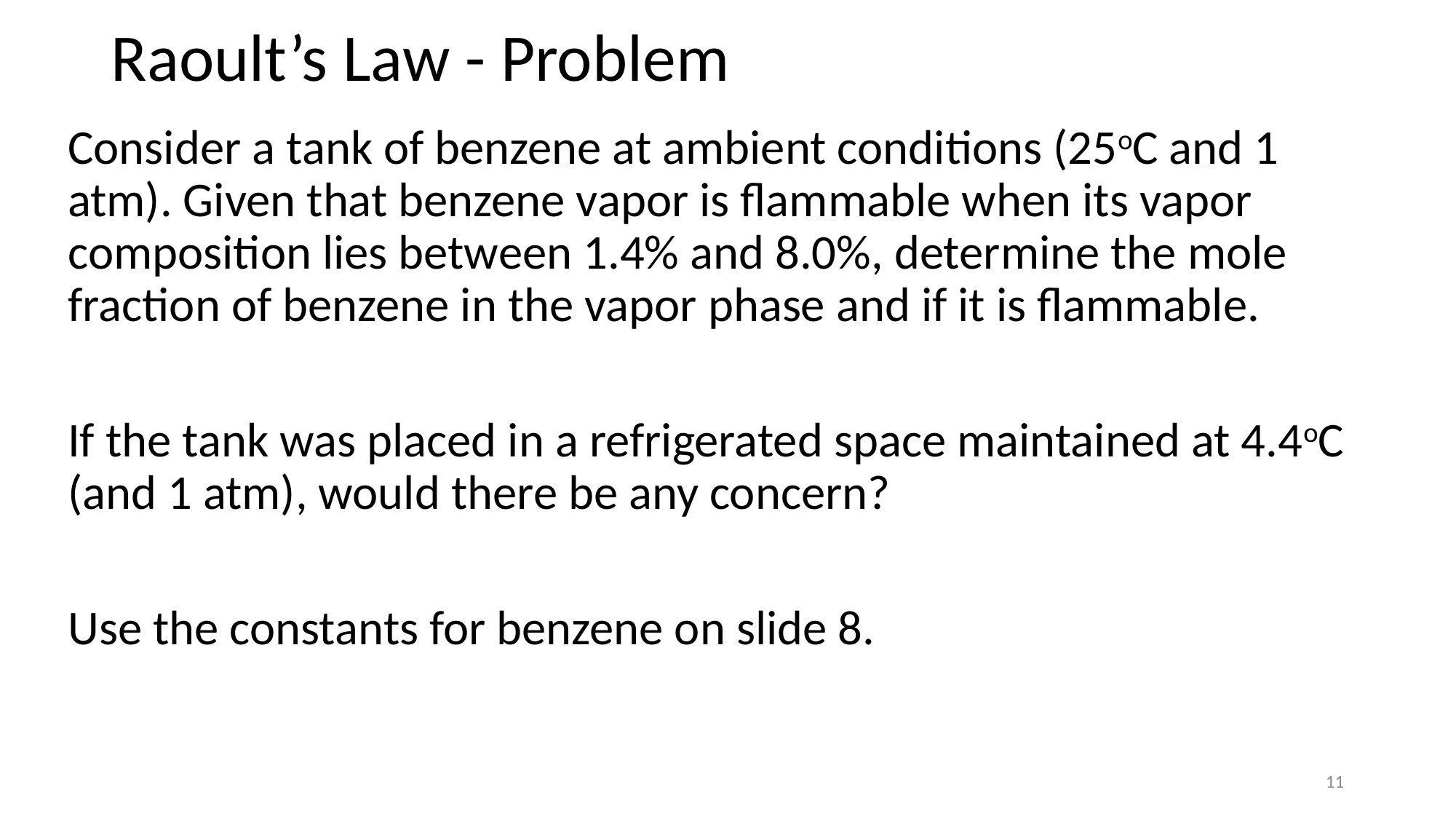

# Raoult’s Law - Problem
Consider a tank of benzene at ambient conditions (25oC and 1 atm). Given that benzene vapor is flammable when its vapor composition lies between 1.4% and 8.0%, determine the mole fraction of benzene in the vapor phase and if it is flammable.

If the tank was placed in a refrigerated space maintained at 4.4oC (and 1 atm), would there be any concern?

Use the constants for benzene on slide 8.

11